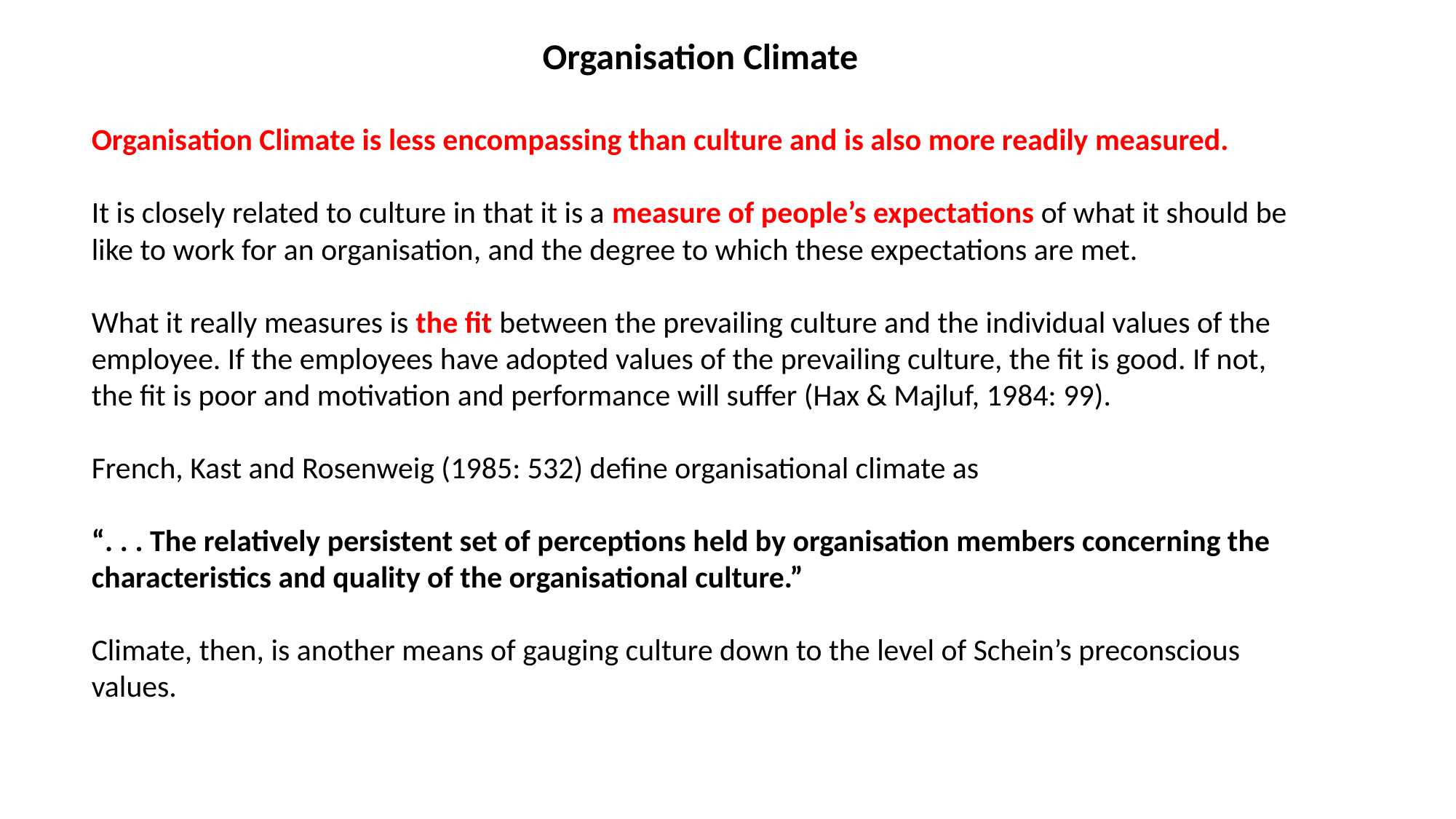

Organisation Climate

Organisation Climate is less encompassing than culture and is also more readily measured.

It is closely related to culture in that it is a measure of people’s expectations of what it should be like to work for an organisation, and the degree to which these expectations are met.

What it really measures is the fit between the prevailing culture and the individual values of the employee. If the employees have adopted values of the prevailing culture, the fit is good. If not, the fit is poor and motivation and performance will suffer (Hax & Majluf, 1984: 99).

French, Kast and Rosenweig (1985: 532) define organisational climate as

“. . . The relatively persistent set of perceptions held by organisation members concerning the characteristics and quality of the organisational culture.”

Climate, then, is another means of gauging culture down to the level of Schein’s preconscious values.